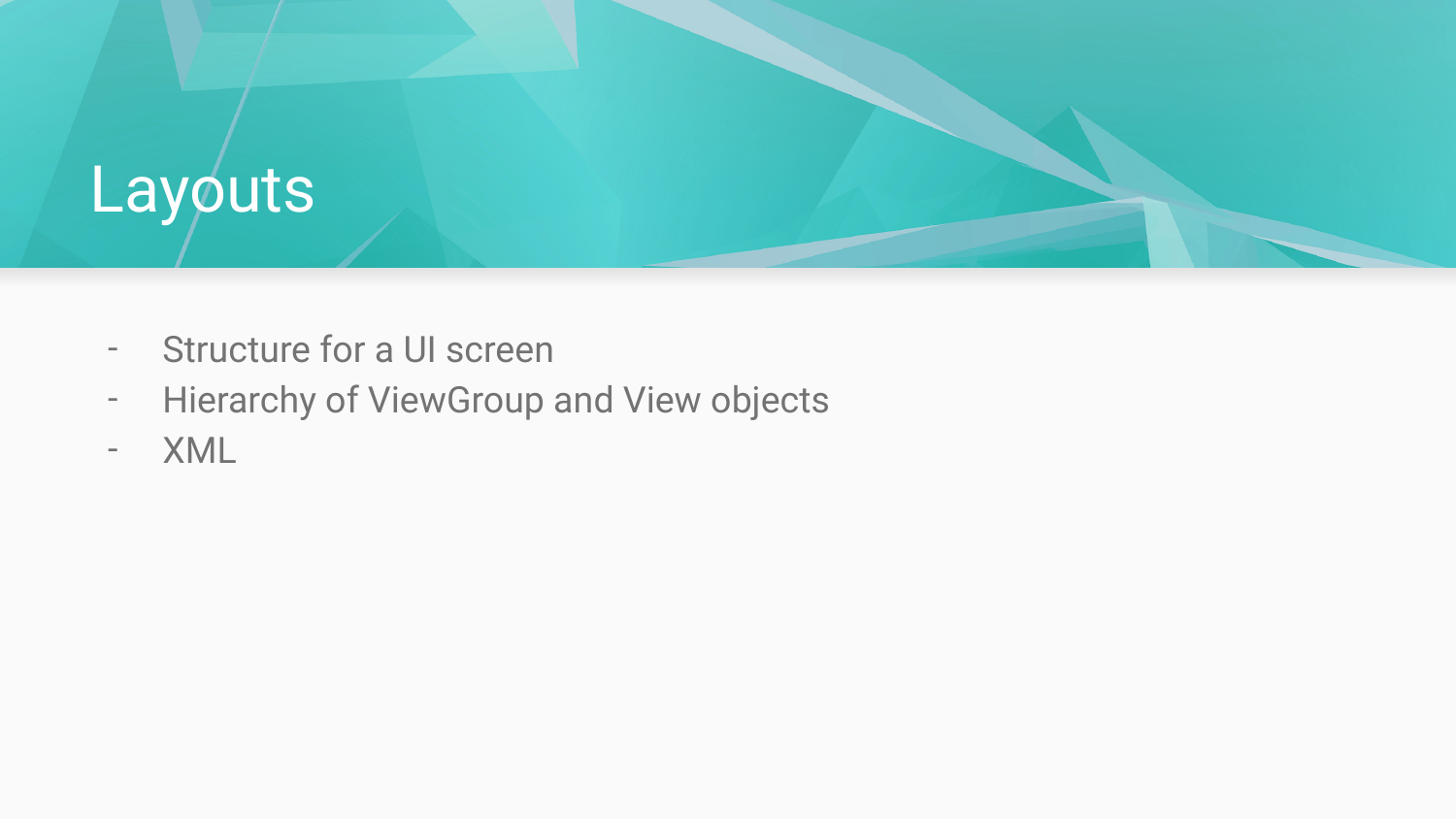

# Layouts
Structure for a UI screen
Hierarchy of ViewGroup and View objects
XML